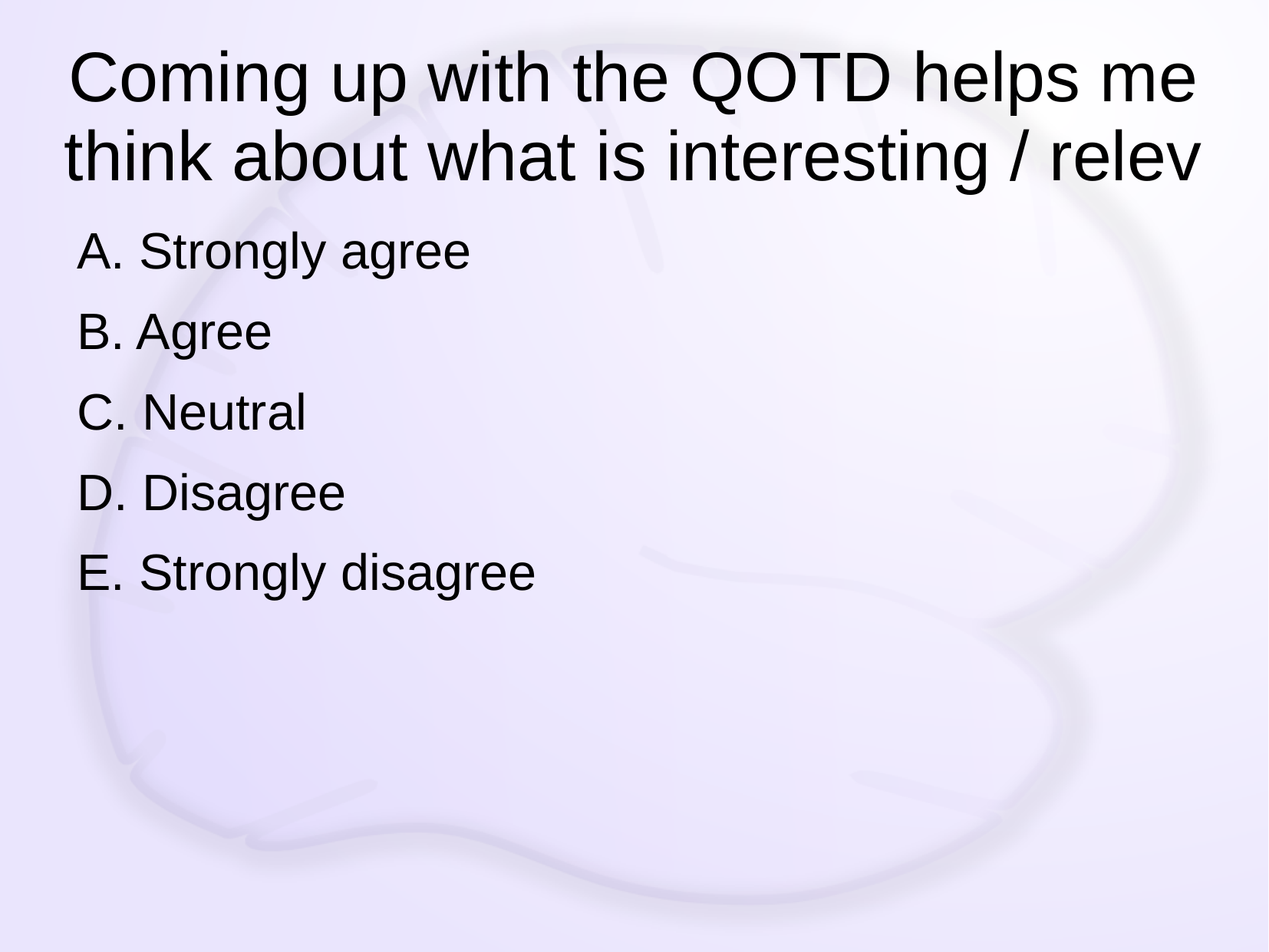

# Coming up with the QOTD helps me think about what is interesting / relev
A. Strongly agree
B. Agree
C. Neutral
D. Disagree
E. Strongly disagree